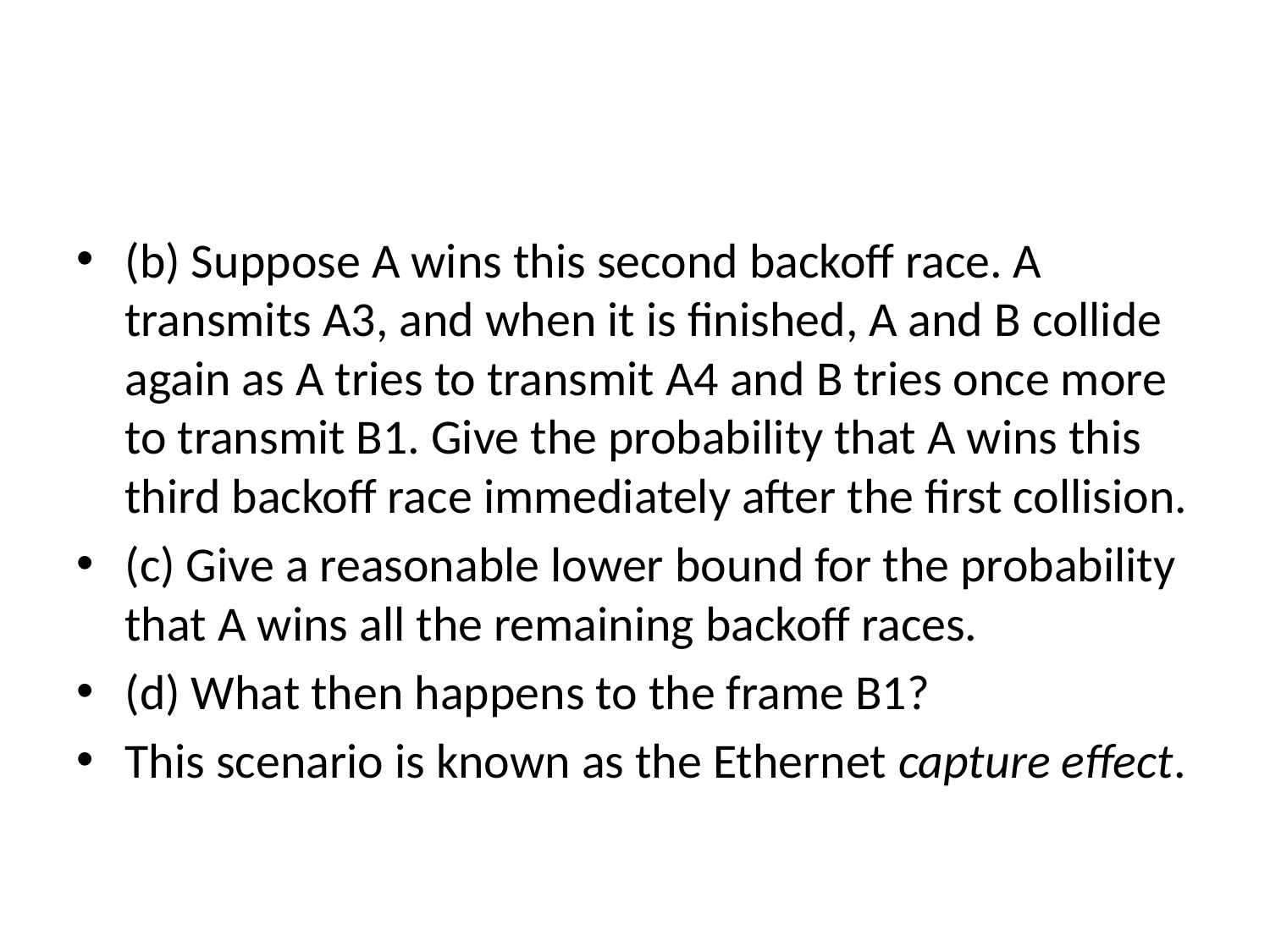

#
(b) Suppose A wins this second backoff race. A transmits A3, and when it is finished, A and B collide again as A tries to transmit A4 and B tries once more to transmit B1. Give the probability that A wins this third backoff race immediately after the first collision.
(c) Give a reasonable lower bound for the probability that A wins all the remaining backoff races.
(d) What then happens to the frame B1?
This scenario is known as the Ethernet capture effect.